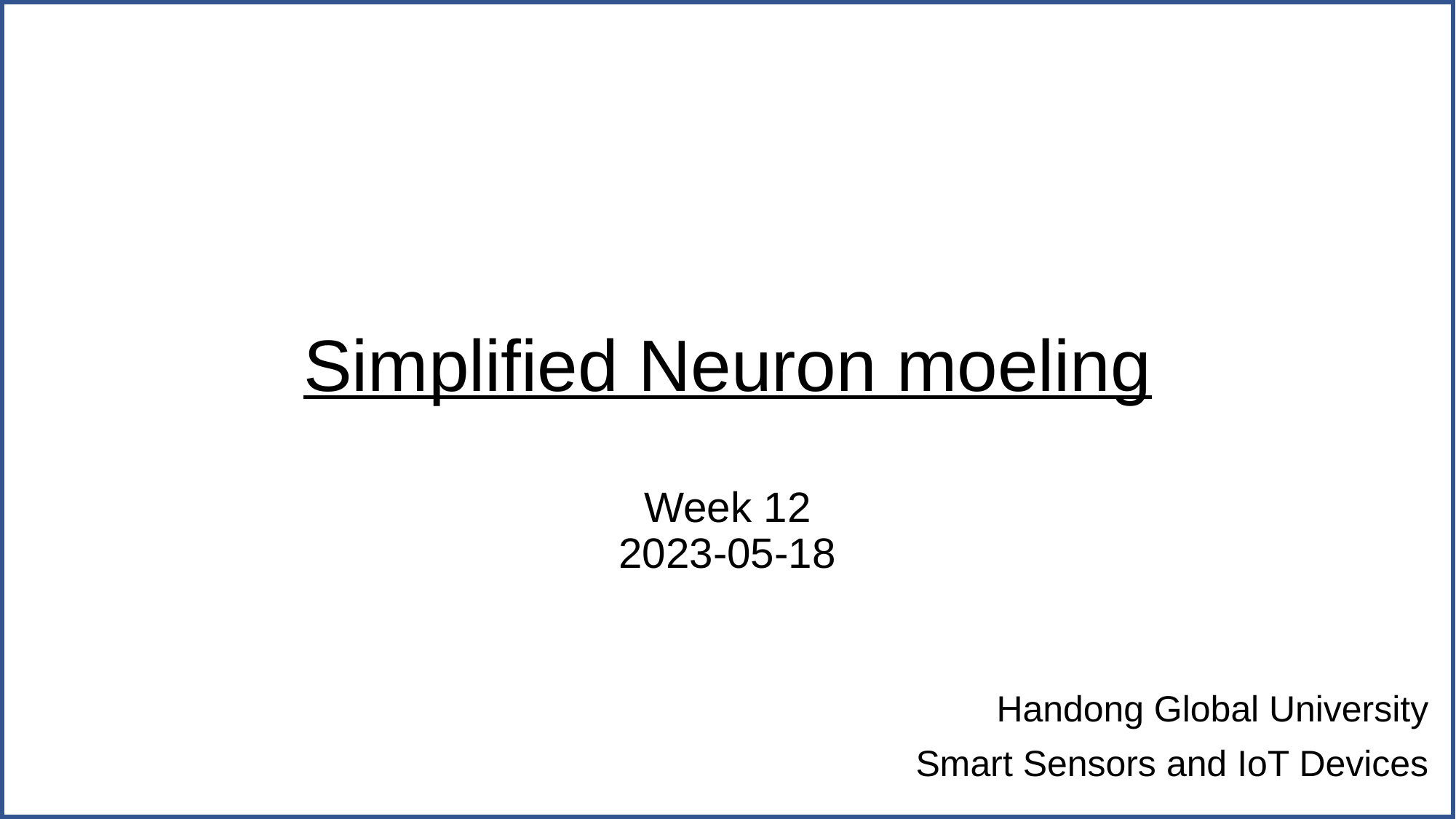

# Simplified Neuron moeling Week 12 2023-05-18
Handong Global University
Smart Sensors and IoT Devices